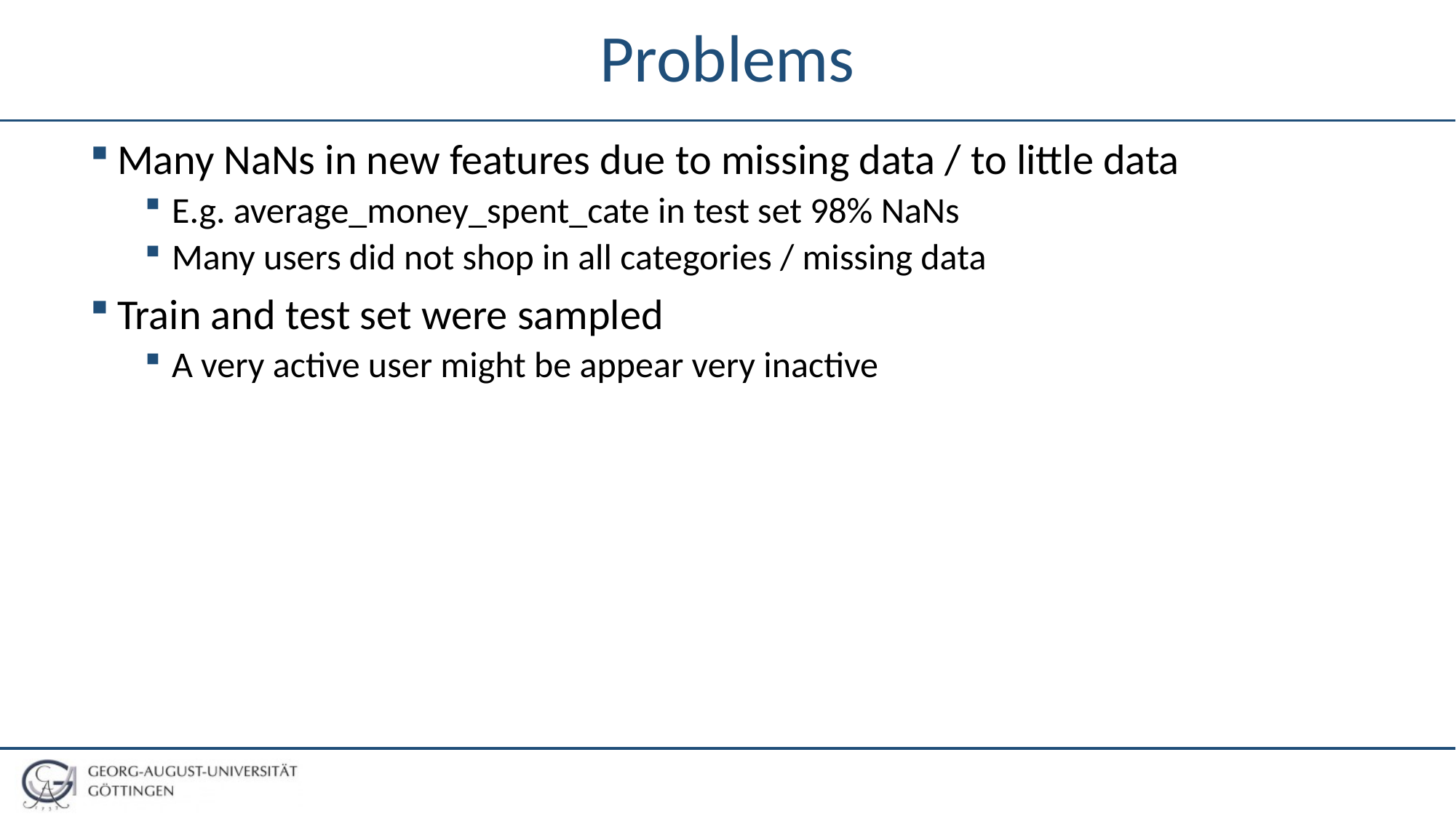

# Problems
Many NaNs in new features due to missing data / to little data
E.g. average_money_spent_cate in test set 98% NaNs
Many users did not shop in all categories / missing data
Train and test set were sampled
A very active user might be appear very inactive